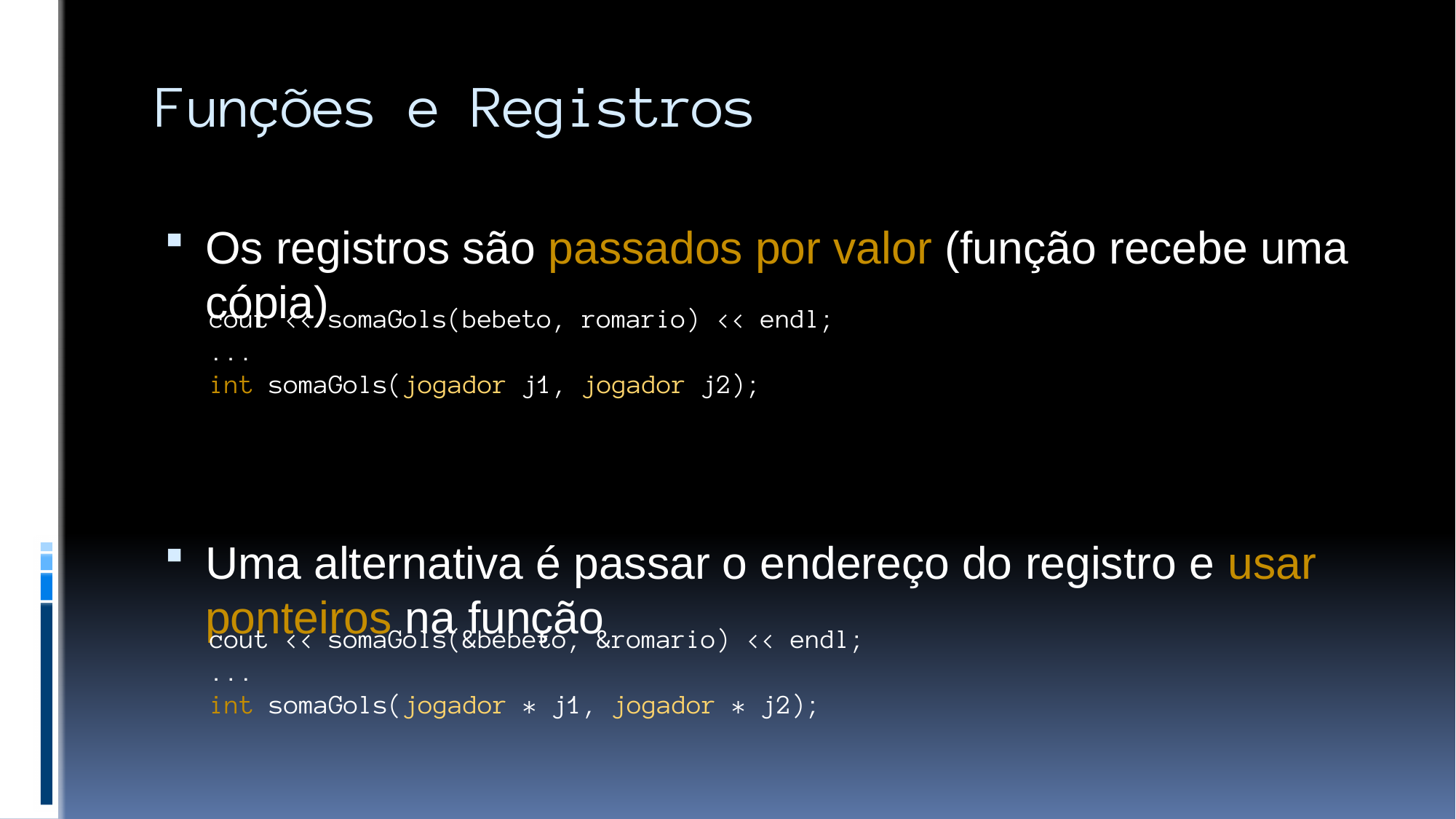

# Funções e Registros
Os registros são passados por valor (função recebe uma cópia)

Uma alternativa é passar o endereço do registro e usar ponteiros na função

cout << somaGols(bebeto, romario) << endl;
...
int somaGols(jogador j1, jogador j2);
cout << somaGols(&bebeto, &romario) << endl;
...
int somaGols(jogador * j1, jogador * j2);